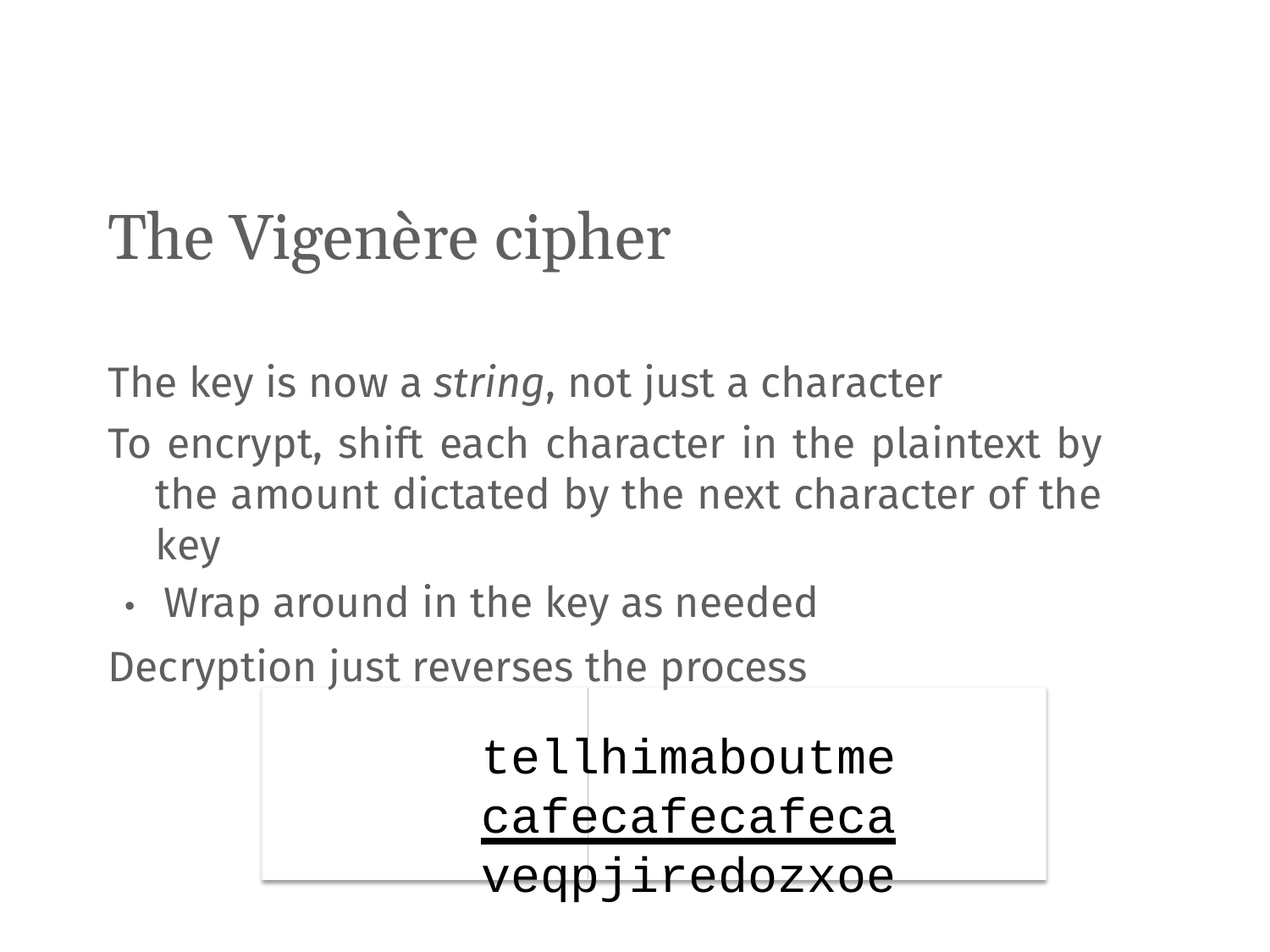

The Vigenère cipher
The key is now a string, not just a character
To encrypt, shift each character in the plaintext by the amount dictated by the next character of the key
•   Wrap around in the key as needed
Decryption just reverses the process

tellhimaboutme
cafecafecafeca
veqpjiredozxoe